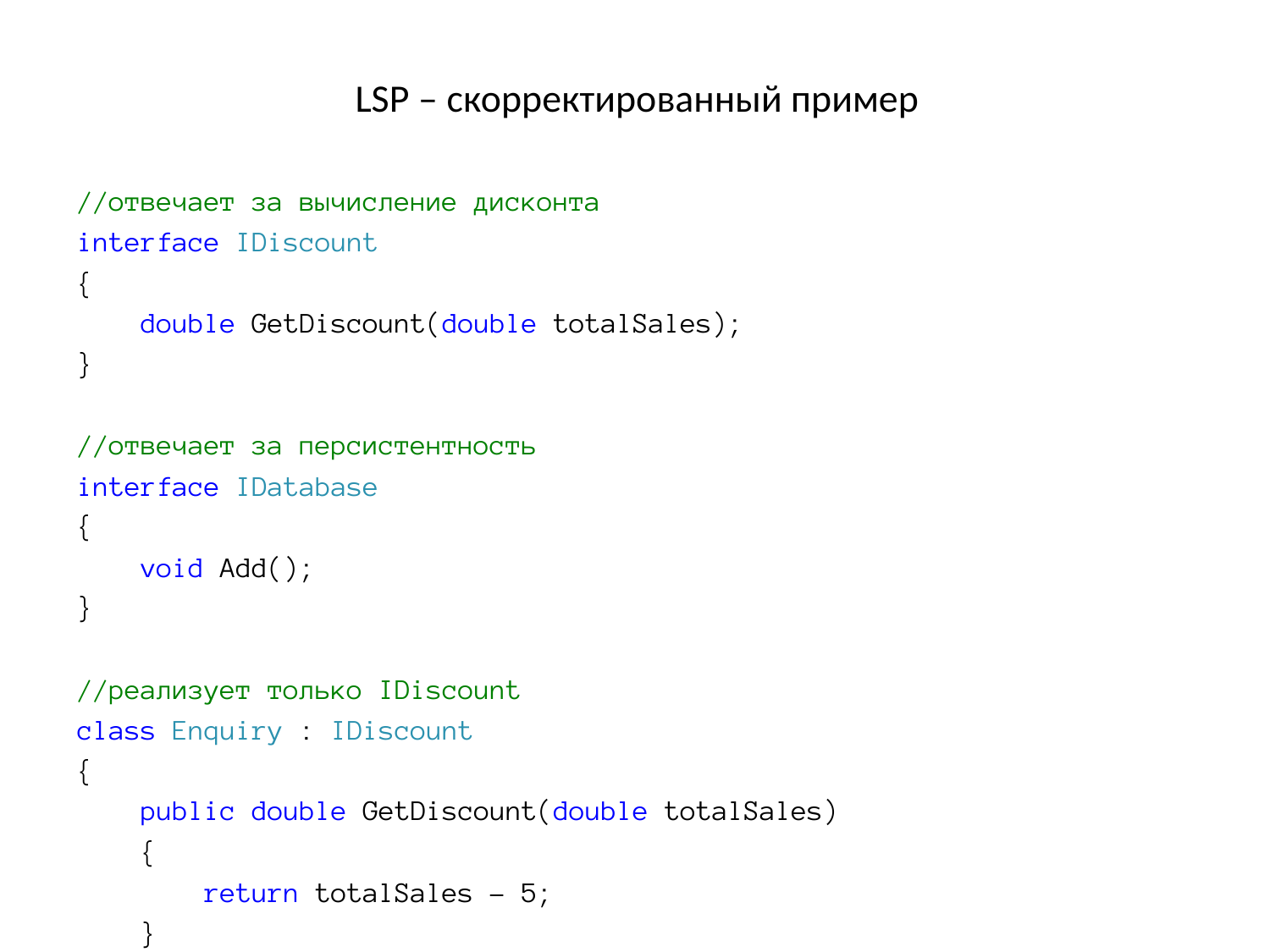

# LSP – скорректированный пример
//отвечает за вычисление дисконта
interface IDiscount
{
    double GetDiscount(double totalSales);
}

//отвечает за персистентность
interface IDatabase
{
    void Add();
}

//реализует только IDiscount
class Enquiry : IDiscount
{
    public double GetDiscount(double totalSales)
    {
        return totalSales - 5;
    }
}